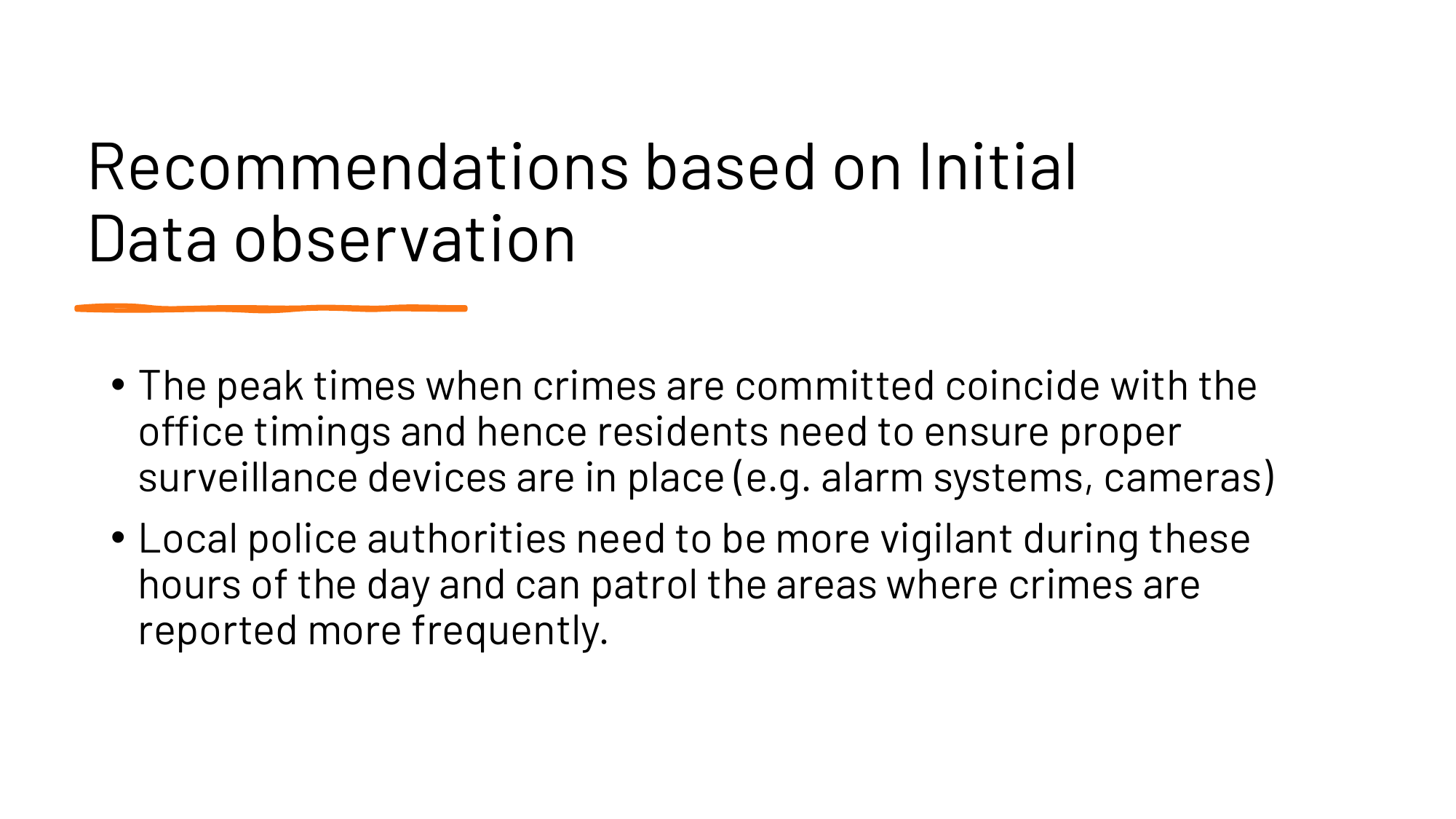

# Recommendations based on Initial Data observation

The peak times when crimes are committed coincide with the office timings and hence residents need to ensure proper surveillance devices are in place (e.g. alarm systems, cameras)
Local police authorities need to be more vigilant during these hours of the day and can patrol the areas where crimes are reported more frequently.